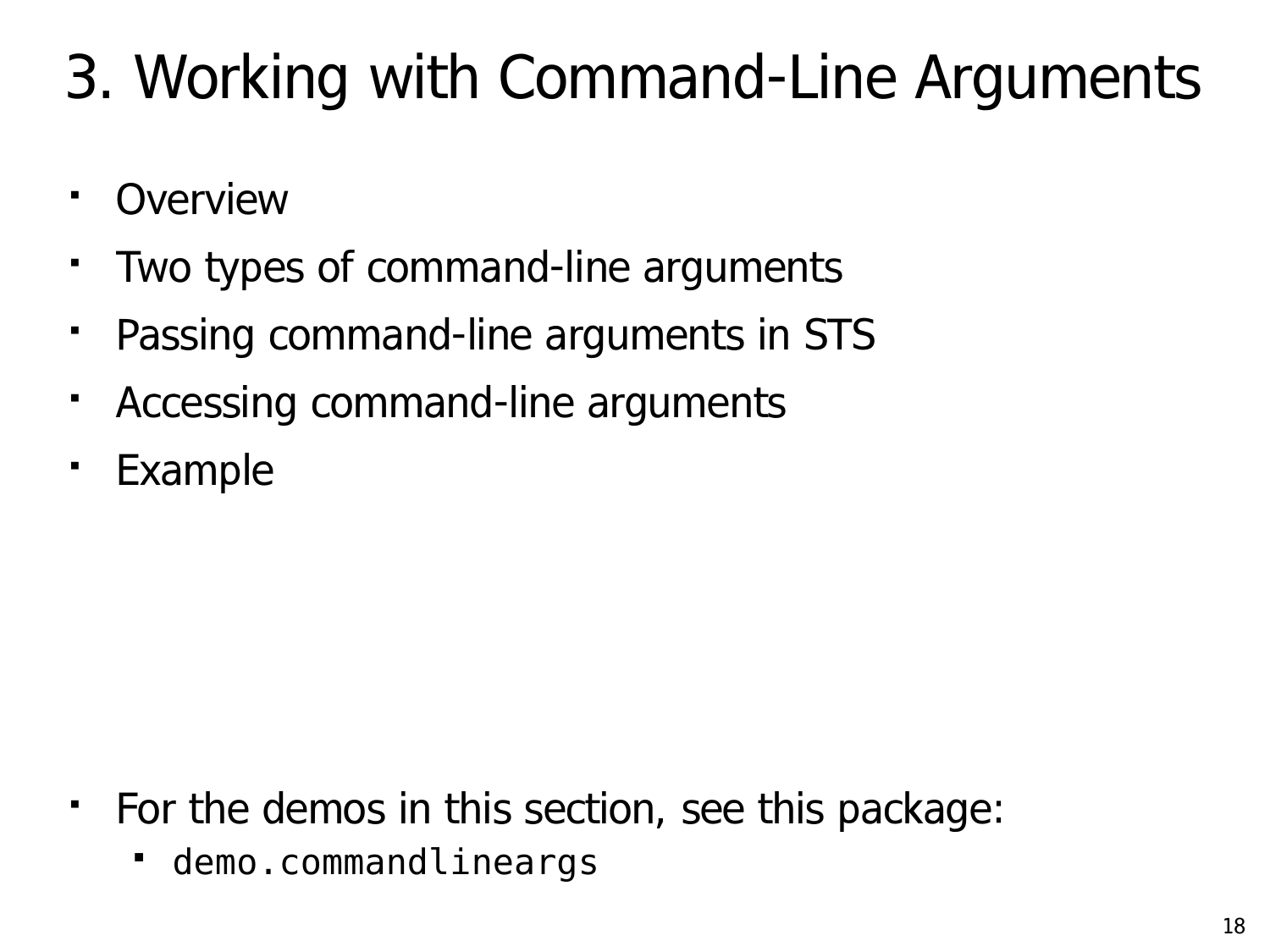

# 3. Working with Command-Line Arguments
Overview
Two types of command-line arguments
Passing command-line arguments in STS
Accessing command-line arguments
Example

For the demos in this section, see this package:
demo.commandlineargs
18